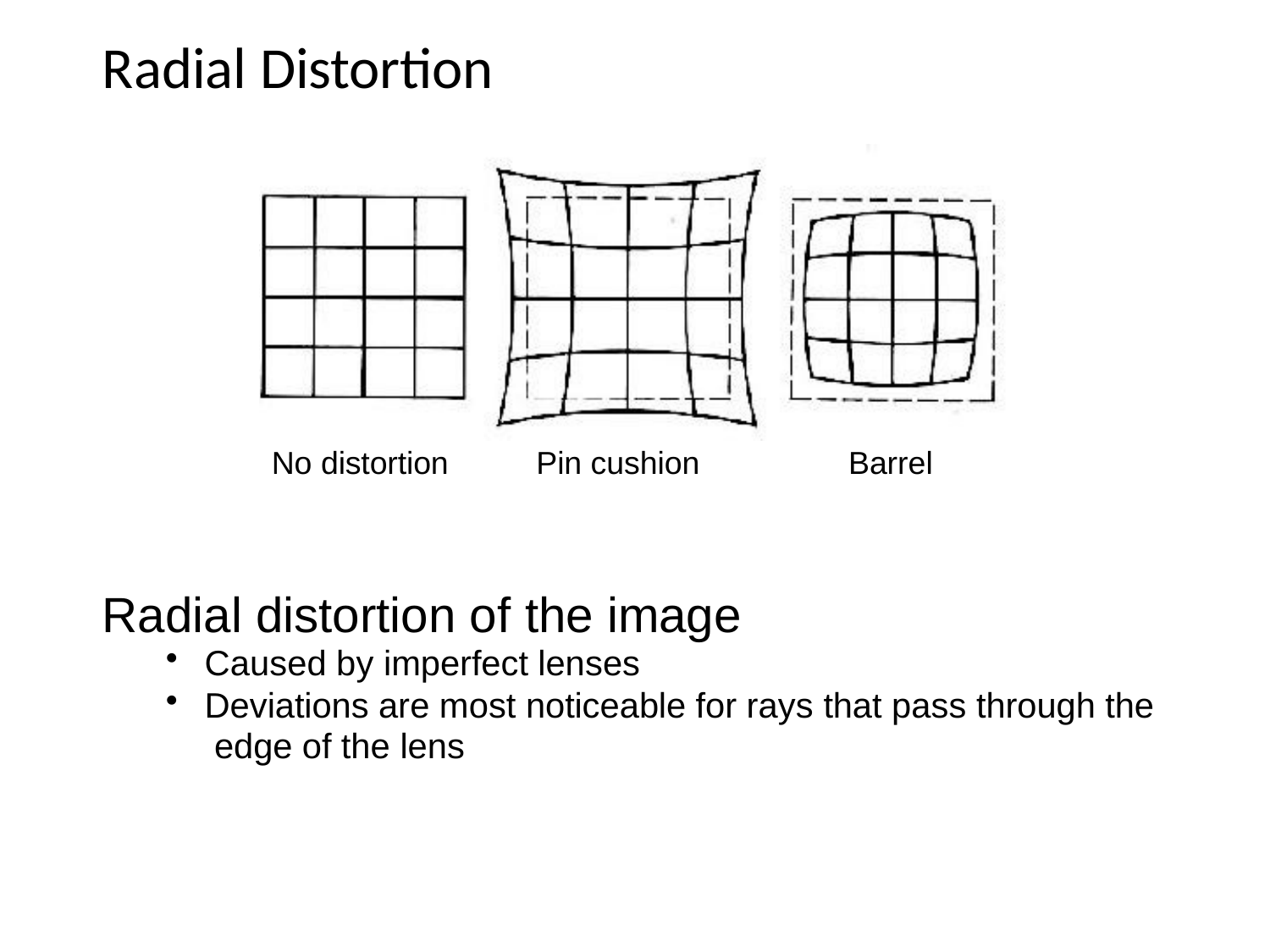

# Radial Distortion

No distortion
Pin cushion
Barrel
Radial distortion of the image
Caused by imperfect lenses
Deviations are most noticeable for rays that pass through the  edge of the lens